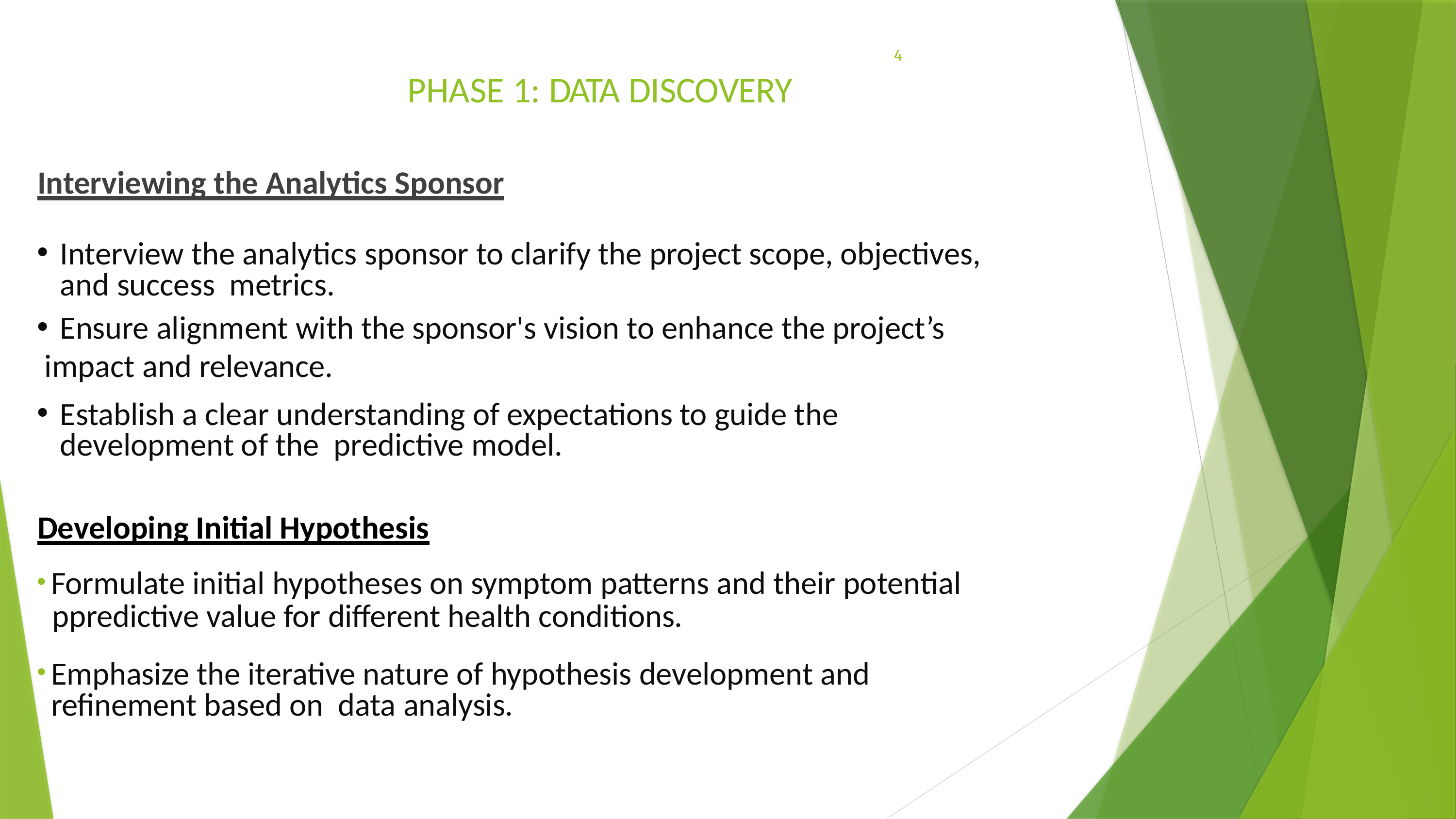

4
# PHASE 1: DATA DISCOVERY
Interviewing the Analytics Sponsor

Interview the analytics sponsor to clarify the project scope, objectives, and success  metrics.

Ensure alignment with the sponsor's vision to enhance the project’s

 impact and relevance.

Establish a clear understanding of expectations to guide the development of the  predictive model.

Developing Initial Hypothesis

Formulate initial hypotheses on symptom patterns and their potential

	ppredictive value for different health conditions.

Emphasize the iterative nature of hypothesis development and refinement based on  data analysis.